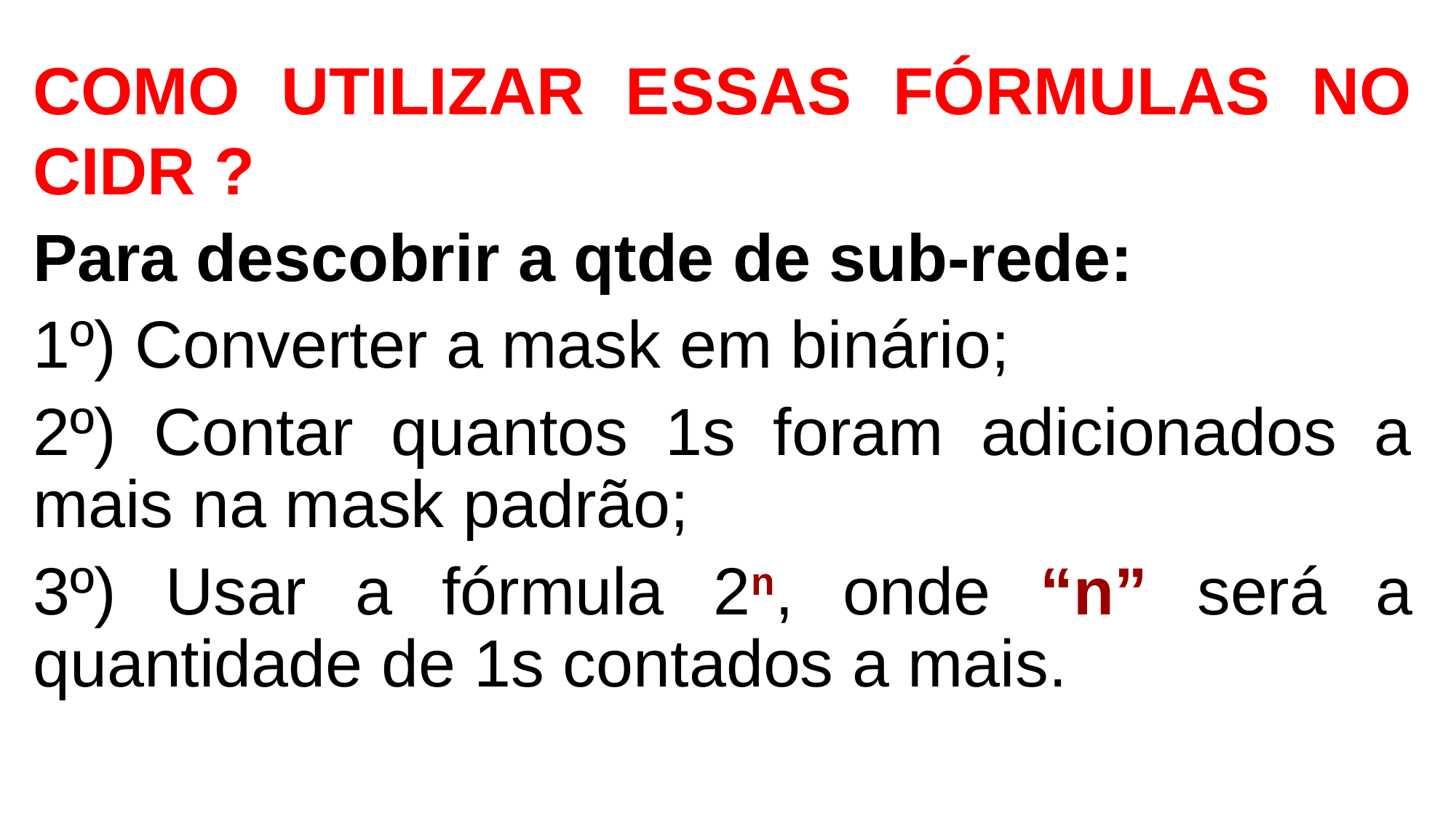

COMO UTILIZAR ESSAS FÓRMULAS NO CIDR ?
Para descobrir a qtde de sub-rede:
1º) Converter a mask em binário;
2º) Contar quantos 1s foram adicionados a mais na mask padrão;
3º) Usar a fórmula 2n, onde “n” será a quantidade de 1s contados a mais.